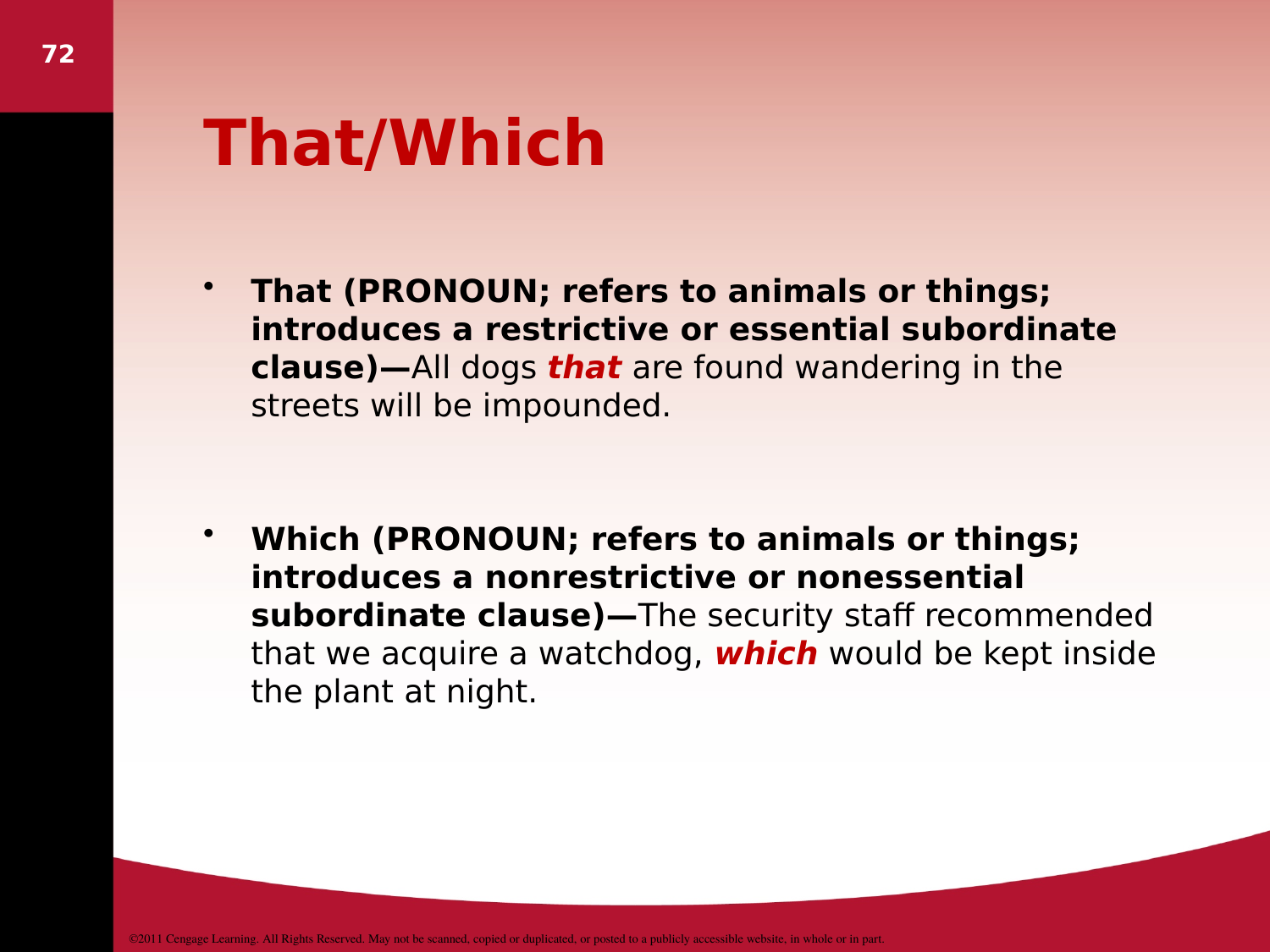

72
# That/Which
That (PRONOUN; refers to animals or things; introduces a restrictive or essential subordinate clause)—All dogs that are found wandering in the streets will be impounded.

Which (PRONOUN; refers to animals or things; introduces a nonrestrictive or nonessential subordinate clause)—The security staff recommended that we acquire a watchdog, which would be kept inside the plant at night.